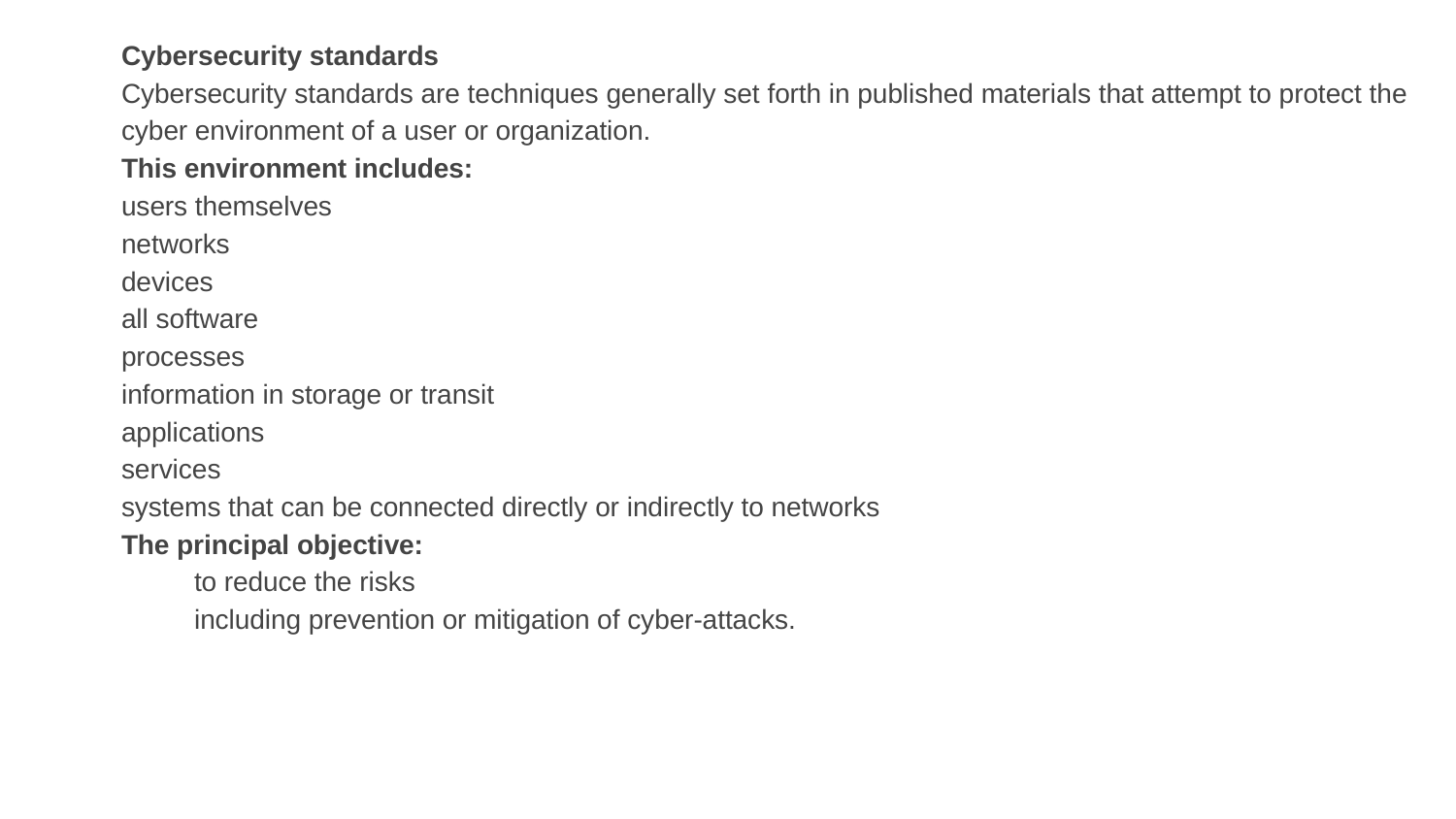

Cybersecurity standards
Cybersecurity standards are techniques generally set forth in published materials that attempt to protect the cyber environment of a user or organization.
This environment includes:
users themselves
networks
devices
all software
processes
information in storage or transit
applications
services
systems that can be connected directly or indirectly to networks
The principal objective:
to reduce the risks
including prevention or mitigation of cyber-attacks.